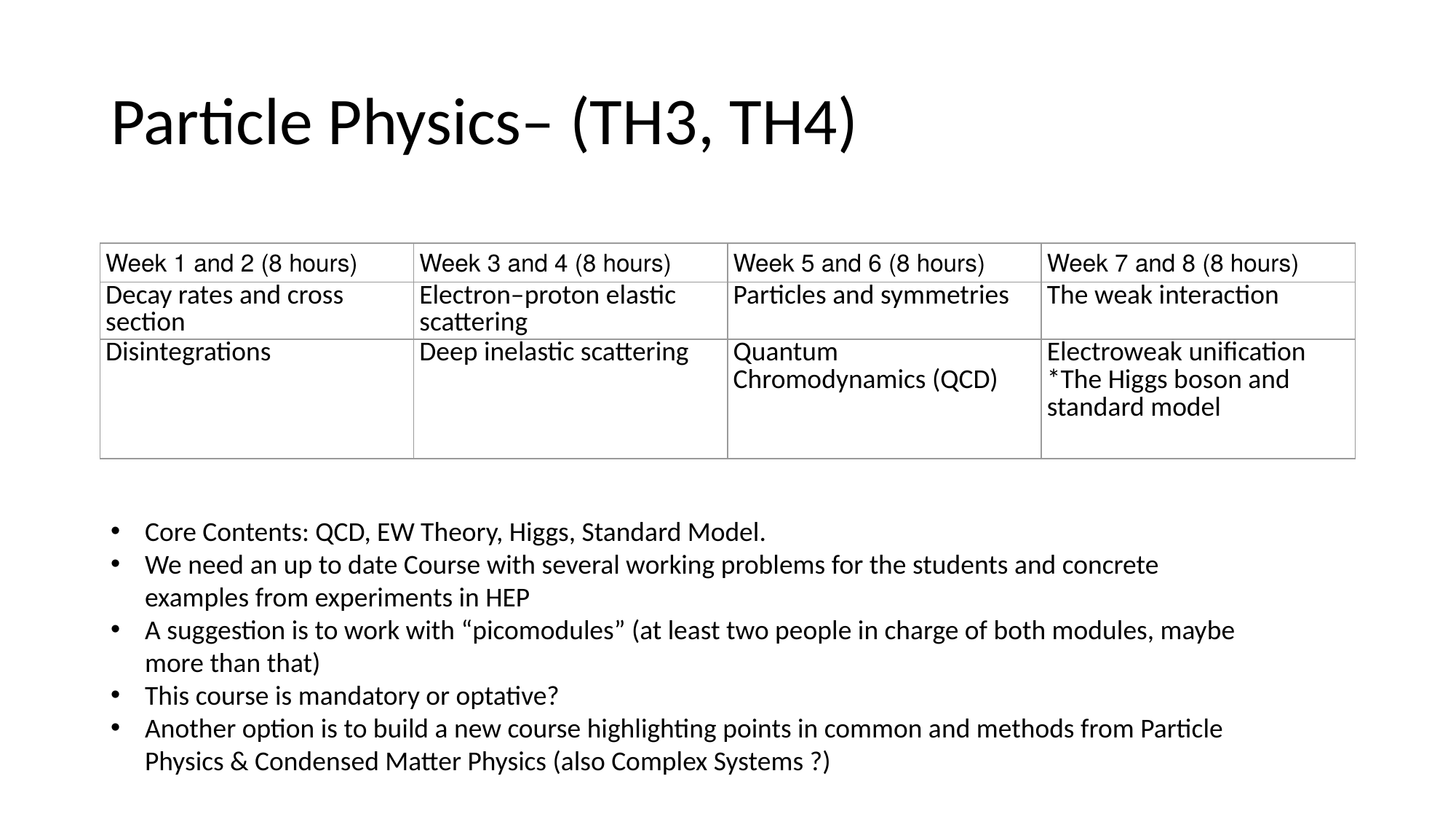

# Particle Physics– (TH3, TH4)
| Week 1 and 2 (8 hours) | Week 3 and 4 (8 hours) | Week 5 and 6 (8 hours) | Week 7 and 8 (8 hours) |
| --- | --- | --- | --- |
| Decay rates and cross section | Electron–proton elastic scattering | Particles and symmetries | The weak interaction |
| Disintegrations | Deep inelastic scattering | Quantum Chromodynamics (QCD) | Electroweak unification \*The Higgs boson and standard model |
Core Contents: QCD, EW Theory, Higgs, Standard Model.
We need an up to date Course with several working problems for the students and concrete examples from experiments in HEP
A suggestion is to work with “picomodules” (at least two people in charge of both modules, maybe more than that)
This course is mandatory or optative?
Another option is to build a new course highlighting points in common and methods from Particle Physics & Condensed Matter Physics (also Complex Systems ?)